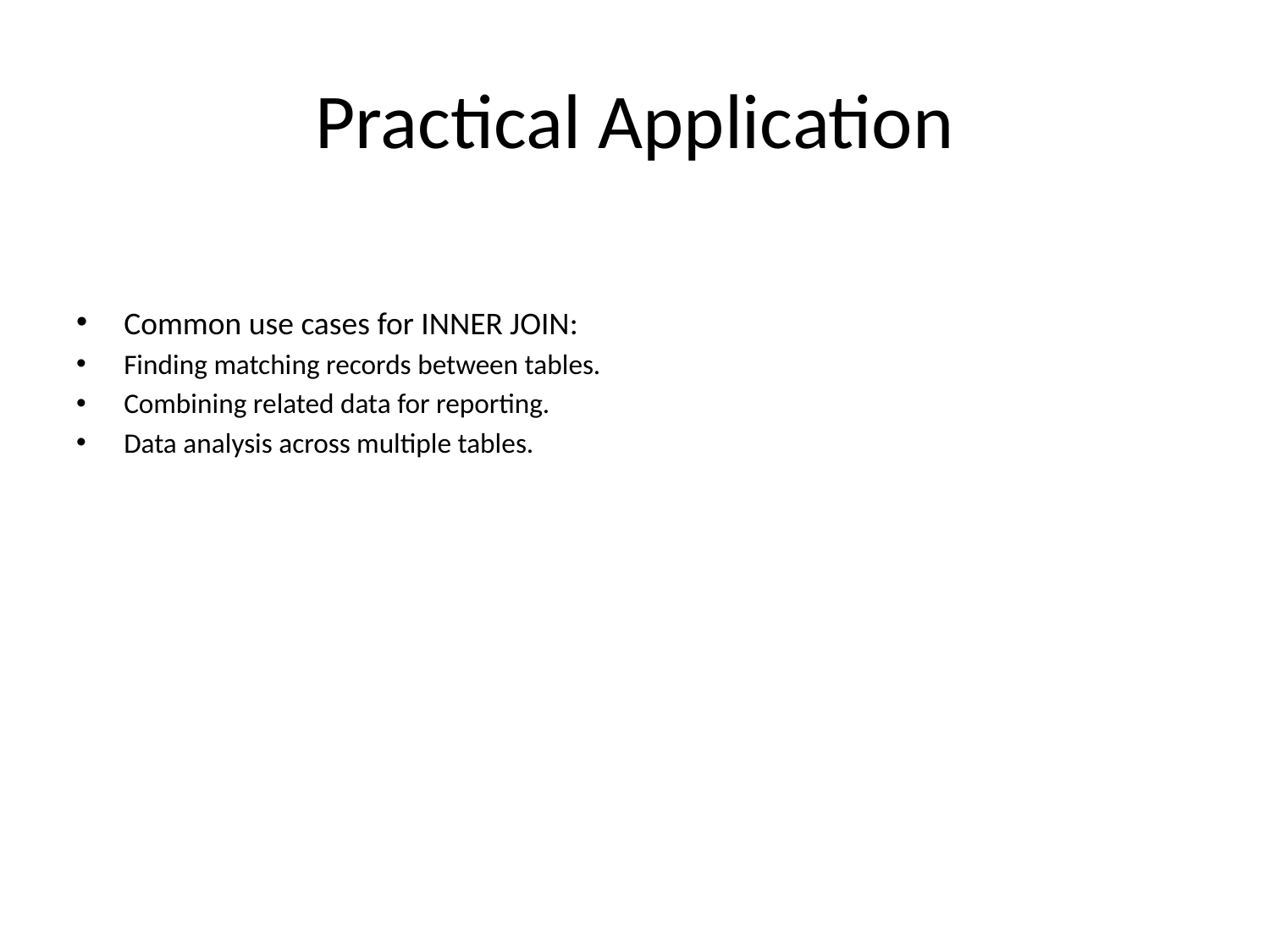

# Practical Application

Common use cases for INNER JOIN:
Finding matching records between tables.
Combining related data for reporting.
Data analysis across multiple tables.